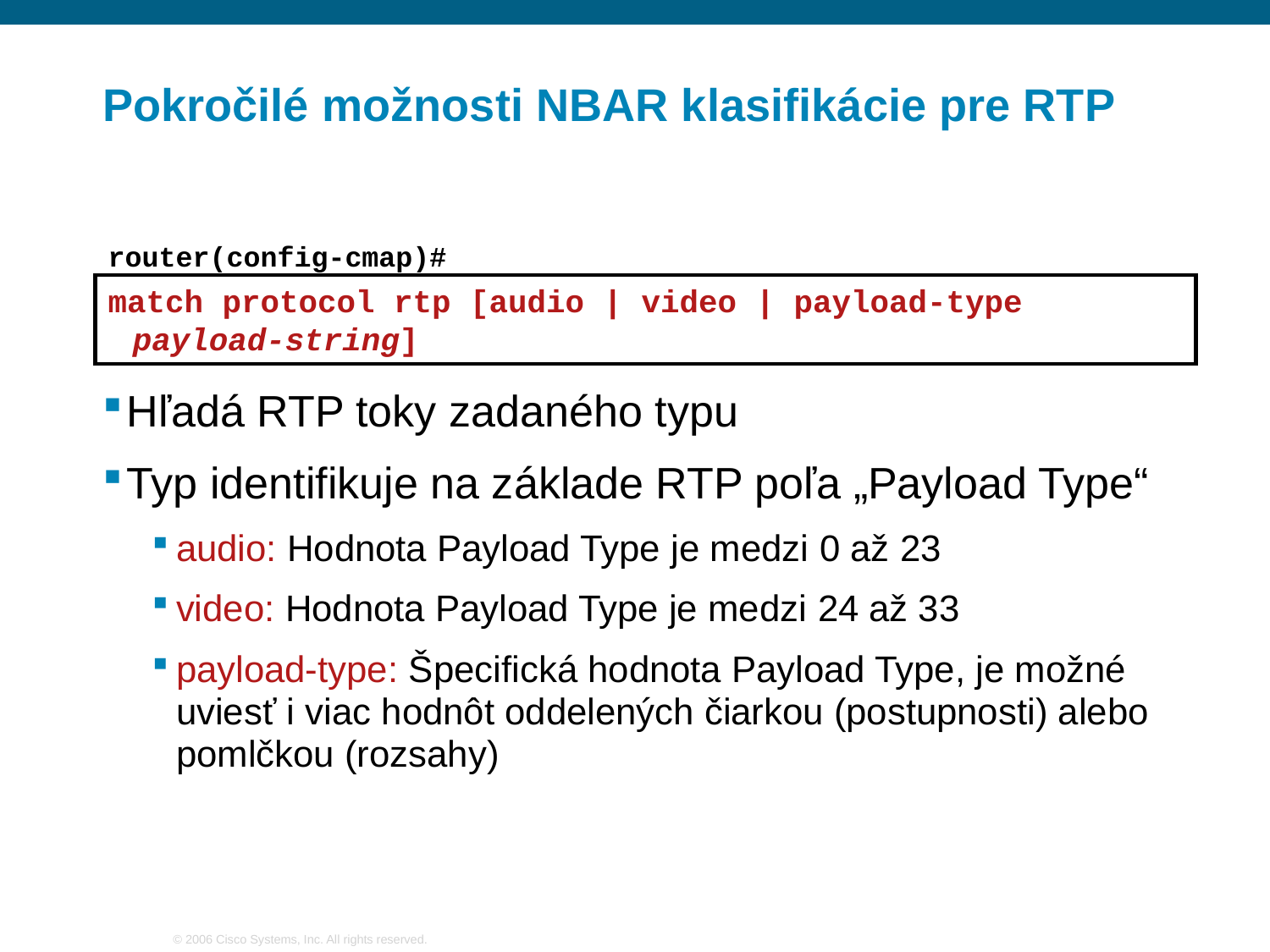

# Pokročilé možnosti NBAR klasifikácie pre RTP
router(config-cmap)#
match protocol rtp [audio | video | payload-type payload-string]
Hľadá RTP toky zadaného typu
Typ identifikuje na základe RTP poľa „Payload Type“
audio: Hodnota Payload Type je medzi 0 až 23
video: Hodnota Payload Type je medzi 24 až 33
payload-type: Špecifická hodnota Payload Type, je možné uviesť i viac hodnôt oddelených čiarkou (postupnosti) alebo pomlčkou (rozsahy)